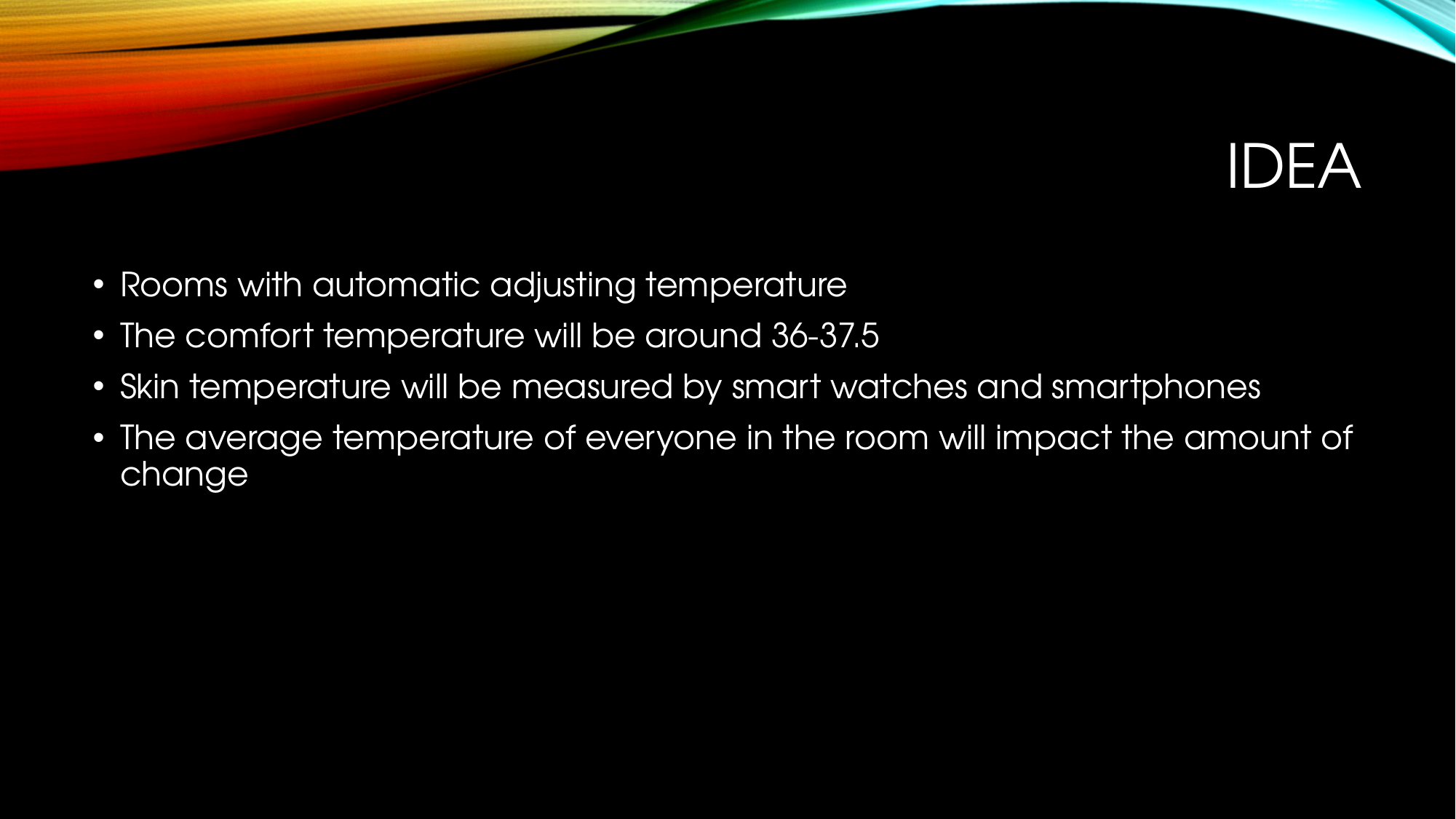

# Idea
Rooms with automatic adjusting temperature
The comfort temperature will be around 36-37.5
Skin temperature will be measured by smart watches and smartphones
The average temperature of everyone in the room will impact the amount of change